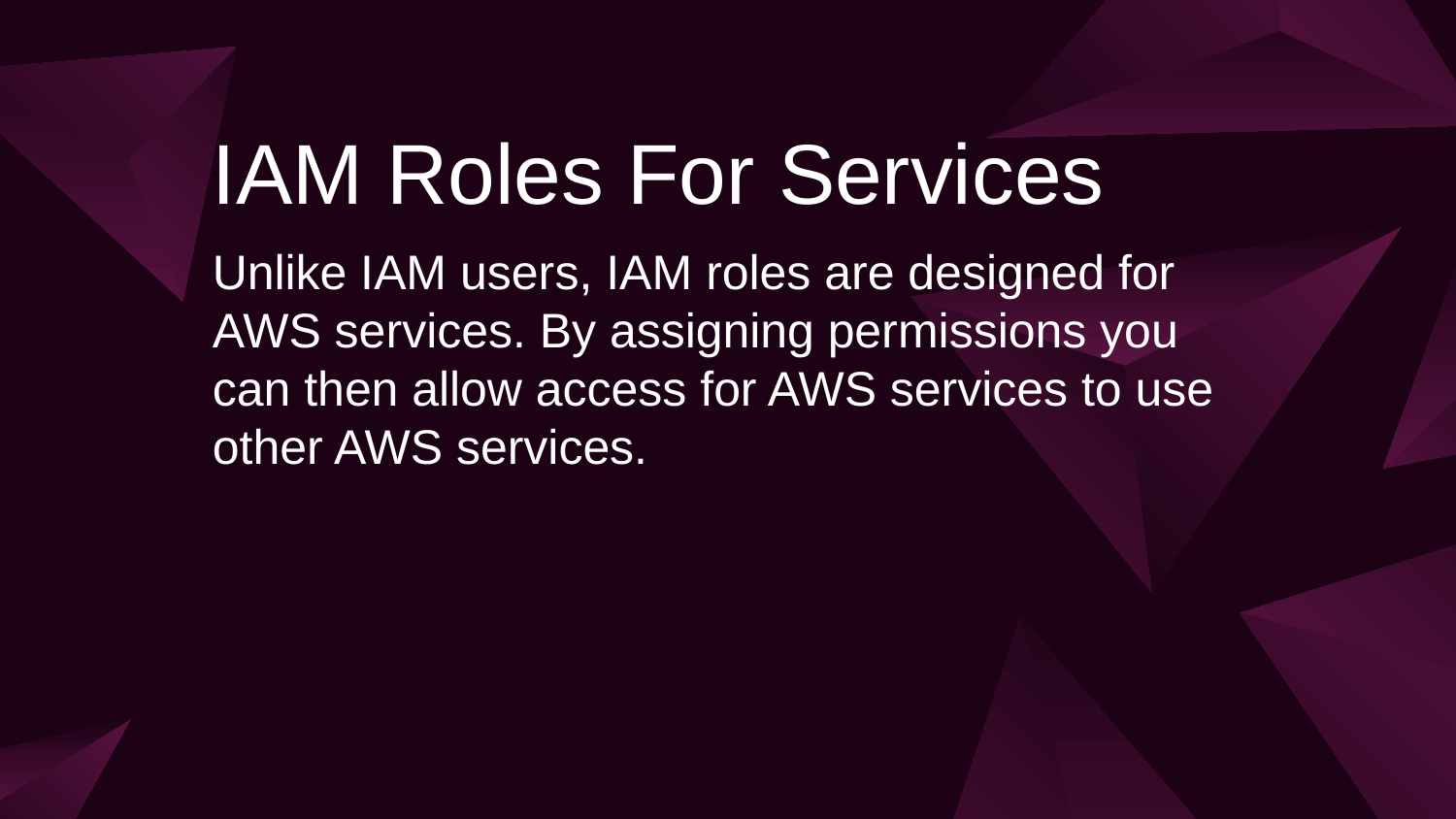

# IAM Roles For Services
Unlike IAM users, IAM roles are designed for AWS services. By assigning permissions you can then allow access for AWS services to use other AWS services.